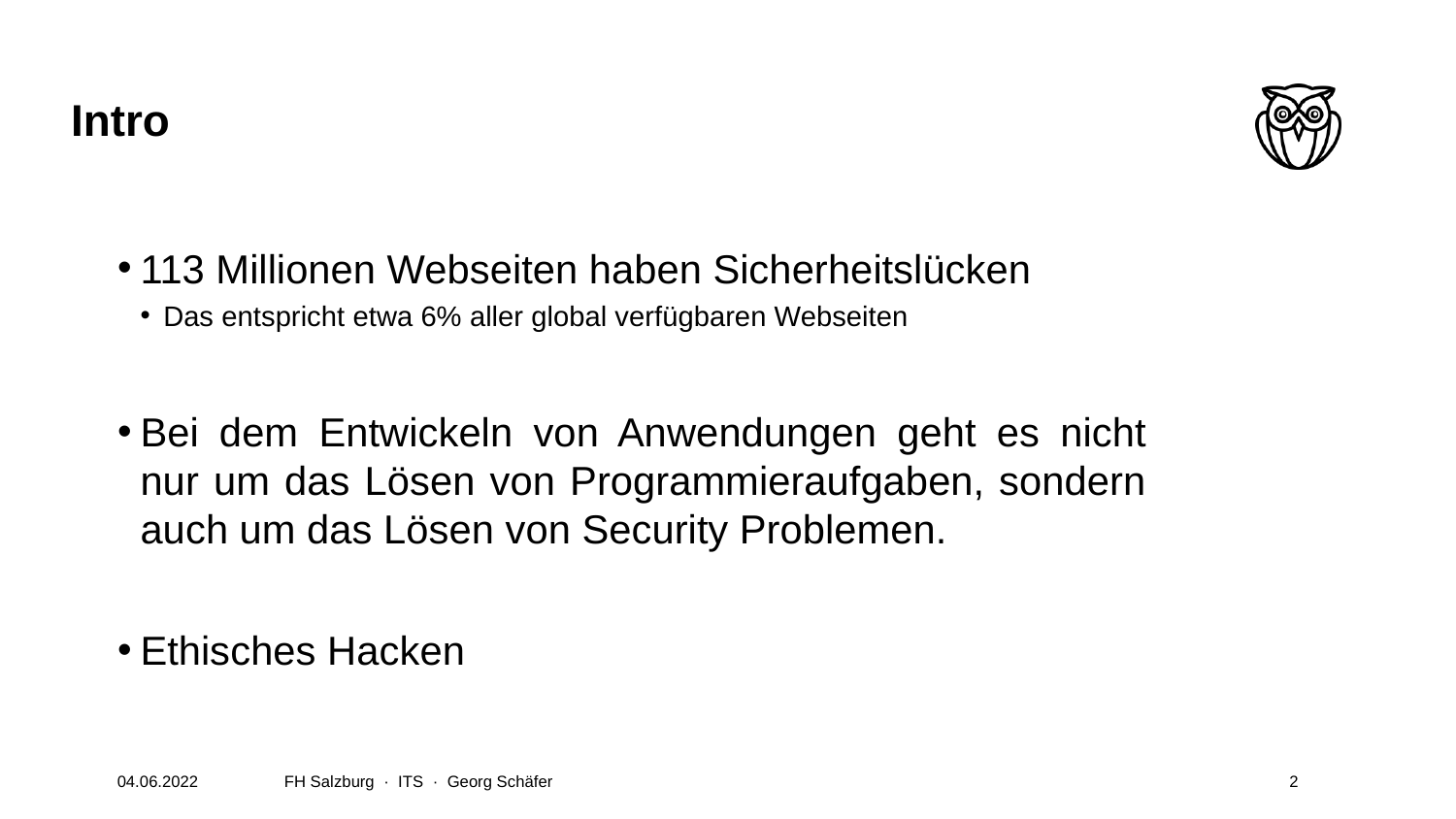

# Intro
113 Millionen Webseiten haben Sicherheitslücken
Das entspricht etwa 6% aller global verfügbaren Webseiten

Bei dem Entwickeln von Anwendungen geht es nicht nur um das Lösen von Programmieraufgaben, sondern auch um das Lösen von Security Problemen.

Ethisches Hacken

04.06.2022
FH Salzburg  ·  ITS  ·  Georg Schäfer
2